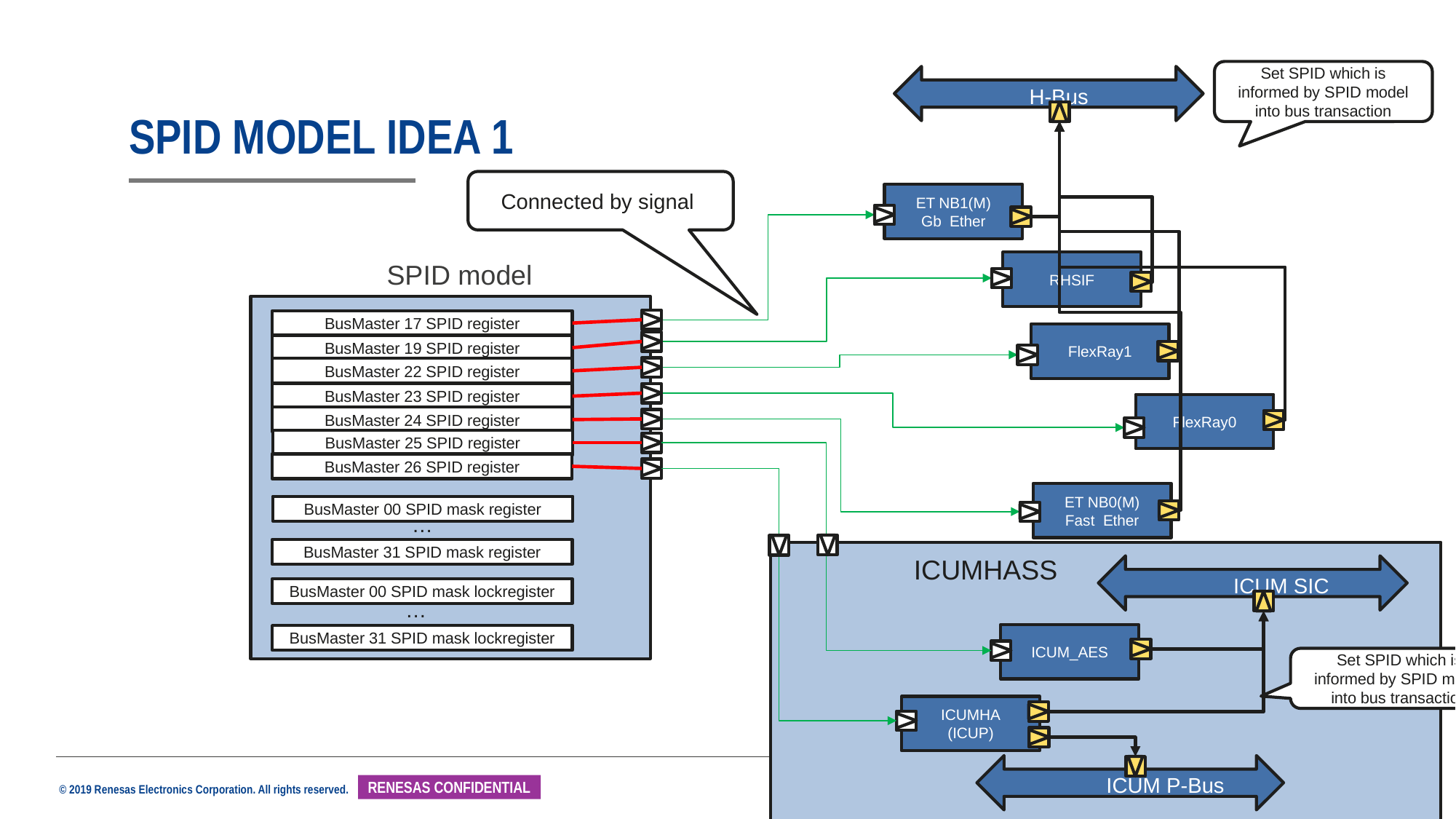

Set SPID which is informed by SPID model into bus transaction
H-Bus

# SPID Model idea 1
Connected by signal
ET NB1(M)
Gb  Ether

SPID model
RHSIF

BusMaster 17 SPID register
FlexRay1

BusMaster 19 SPID register

BusMaster 22 SPID register

BusMaster 23 SPID register
FlexRay0
BusMaster 24 SPID register

BusMaster 25 SPID register

BusMaster 26 SPID register

ET NB0(M)
Fast  Ether
BusMaster 00 SPID mask register

…

BusMaster 31 SPID mask register

ICUMHASS
ICUM SIC
BusMaster 00 SPID mask lockregister
…

ICUM_AES
BusMaster 31 SPID mask lockregister

Set SPID which is informed by SPID model into bus transaction
ICUMHA
(ICUP)

ICUM P-Bus